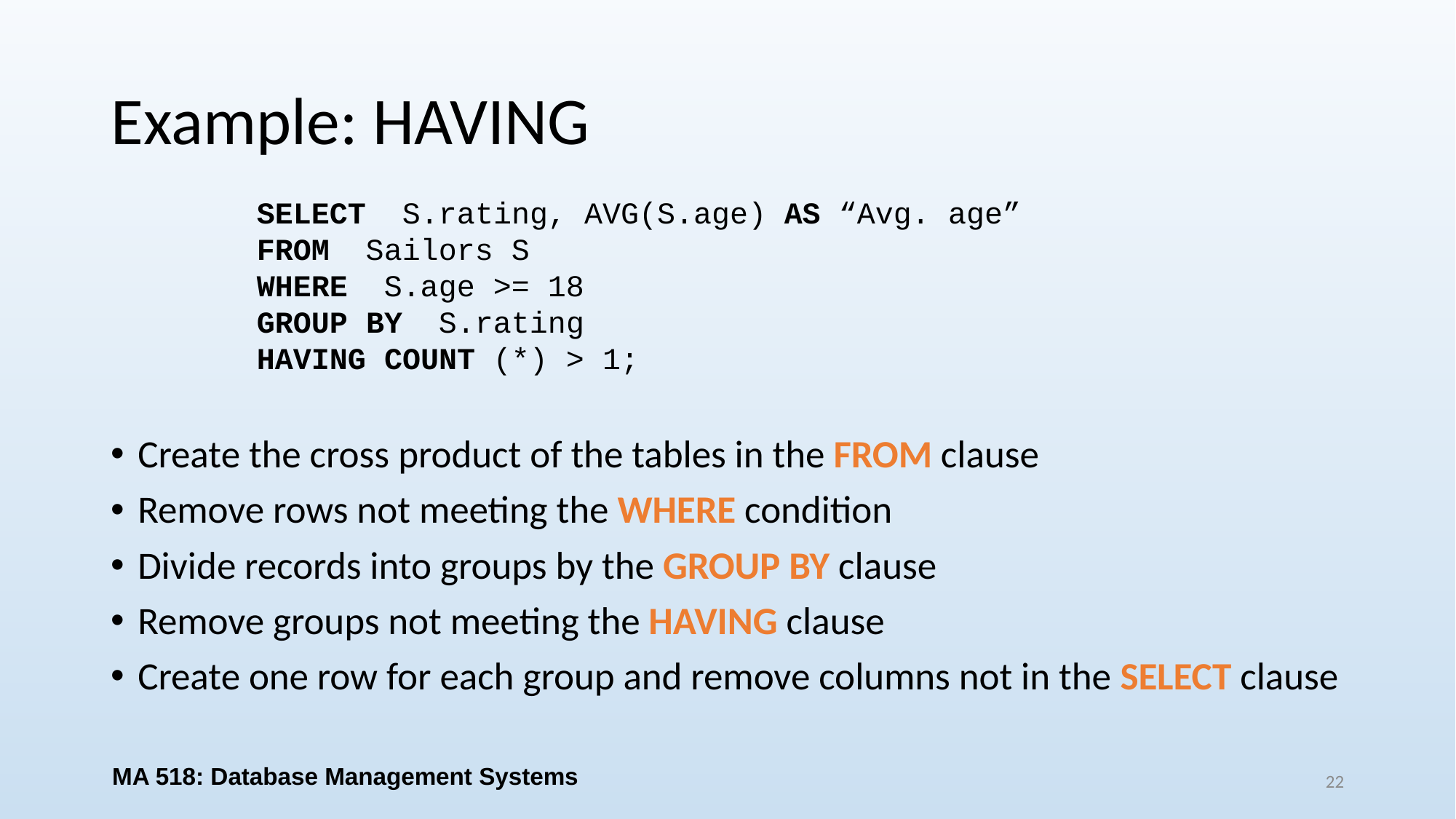

# Example: HAVING
SELECT  S.rating, AVG(S.age) AS “Avg. age”
FROM  Sailors S
WHERE  S.age >= 18
GROUP BY  S.rating
HAVING COUNT (*) > 1;
Create the cross product of the tables in the FROM clause
Remove rows not meeting the WHERE condition
Divide records into groups by the GROUP BY clause
Remove groups not meeting the HAVING clause
Create one row for each group and remove columns not in the SELECT clause

MA 518: Database Management Systems
22